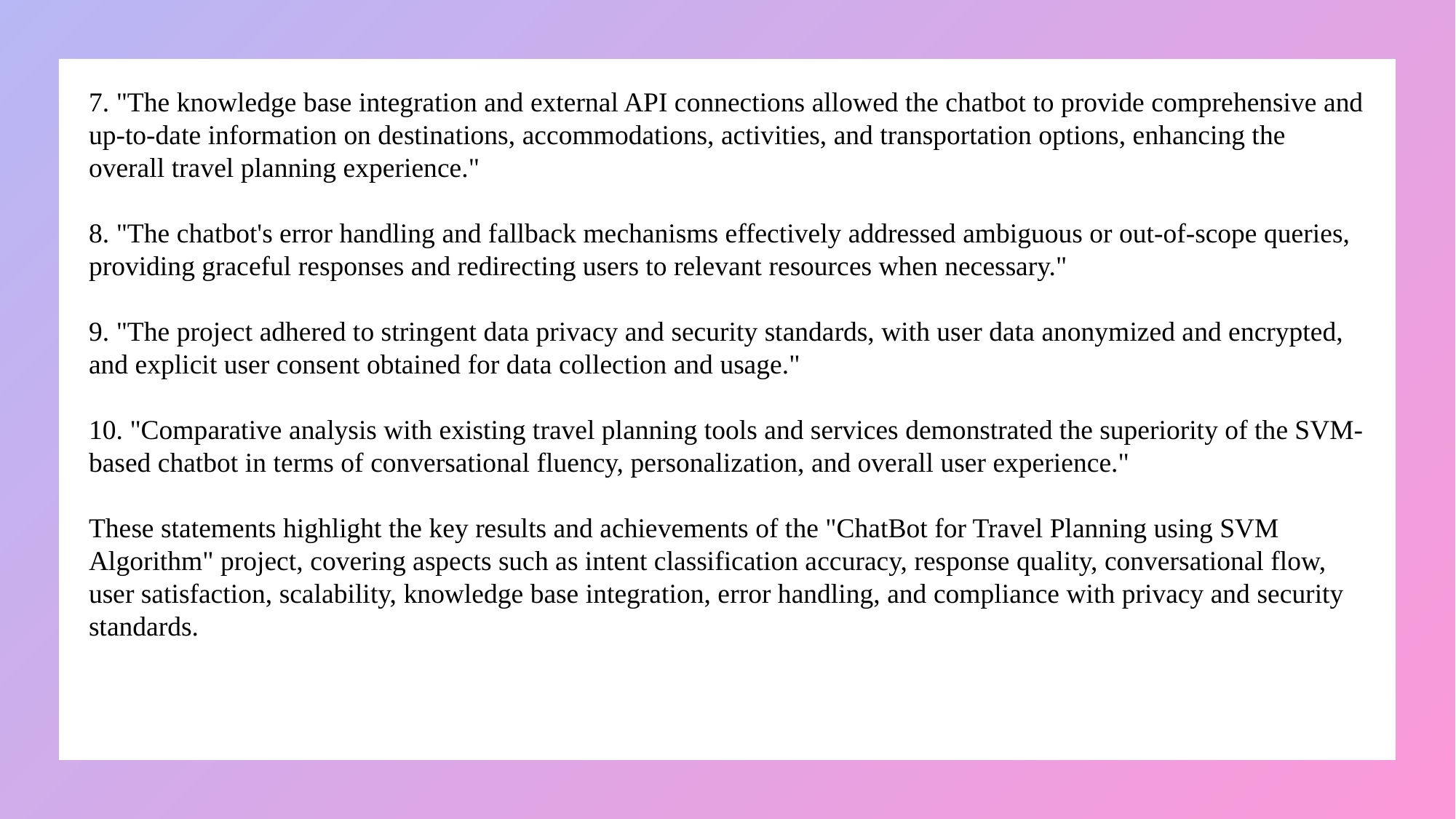

7. "The knowledge base integration and external API connections allowed the chatbot to provide comprehensive and up-to-date information on destinations, accommodations, activities, and transportation options, enhancing the overall travel planning experience."

8. "The chatbot's error handling and fallback mechanisms effectively addressed ambiguous or out-of-scope queries, providing graceful responses and redirecting users to relevant resources when necessary."

9. "The project adhered to stringent data privacy and security standards, with user data anonymized and encrypted, and explicit user consent obtained for data collection and usage."

10. "Comparative analysis with existing travel planning tools and services demonstrated the superiority of the SVM-based chatbot in terms of conversational fluency, personalization, and overall user experience."

These statements highlight the key results and achievements of the "ChatBot for Travel Planning using SVM Algorithm" project, covering aspects such as intent classification accuracy, response quality, conversational flow, user satisfaction, scalability, knowledge base integration, error handling, and compliance with privacy and security standards.